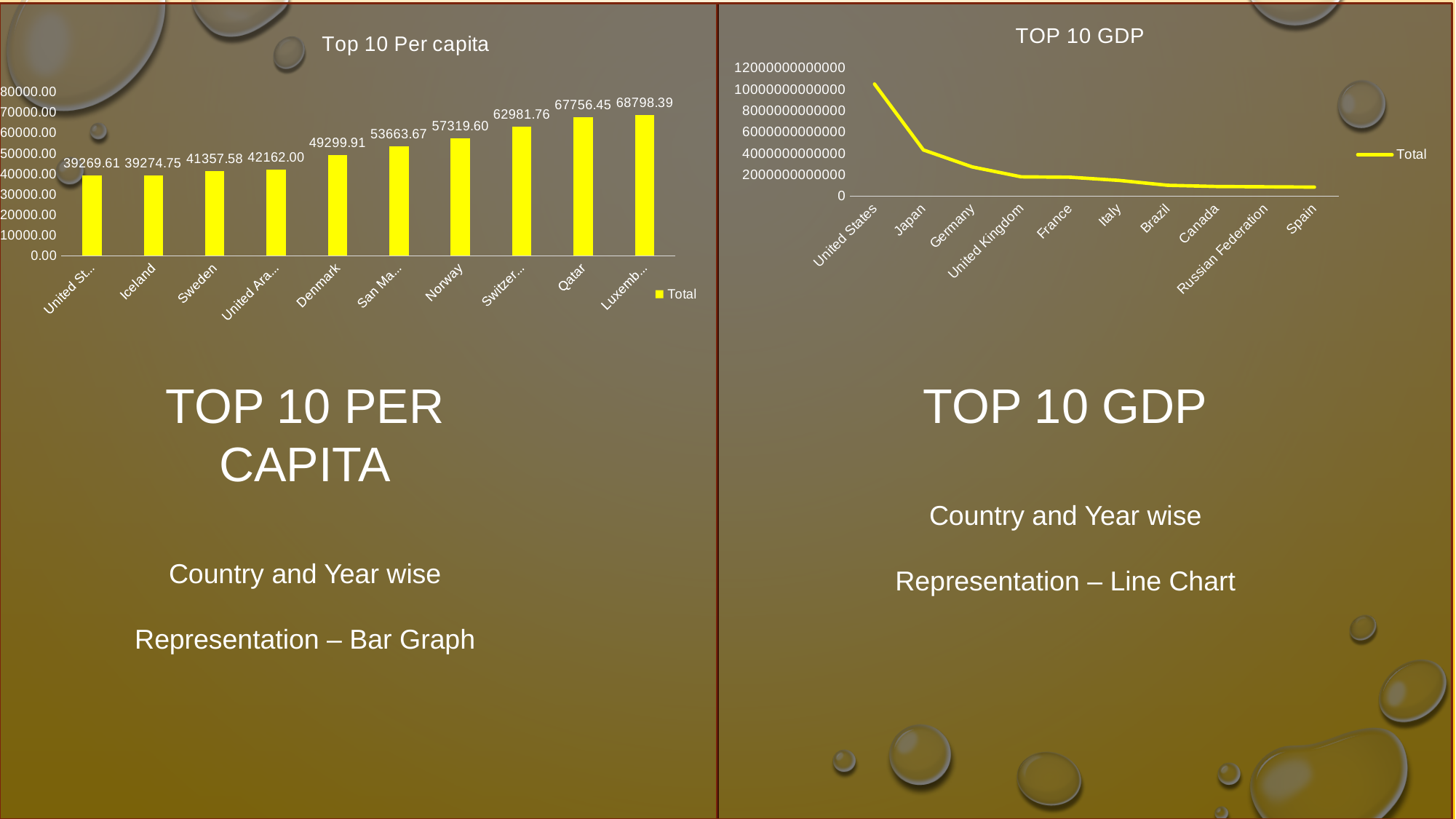

### Chart: Top 10 Per capita

| Category | Total |
|---|---|
| United States | 39269.6129032258 |
| Iceland | 39274.75392670157 |
| Sweden | 41357.57541899441 |
| United Arab Emirates | 42162.0 |
| Denmark | 49299.90909090909 |
| San Marino | 53663.666666666664 |
| Norway | 57319.6 |
| Switzerland | 62981.76190476191 |
| Qatar | 67756.44943820225 |
| Luxembourg | 68798.3870967742 |

### Chart: TOP 10 GDP

| Category | Total |
|---|---|
| United States | 10510712193548.387 |
| Japan | 4339220721652.129 |
| Germany | 2742233009725.731 |
| United Kingdom | 1816067469426.6128 |
| France | 1781194065793.1 |
| Italy | 1481751544779.1936 |
| Brazil | 1022560962485.3549 |
| Canada | 913187607121.862 |
| Russian Federation | 884322917284.8889 |
| Spain | 856567980317.0322 |
TOP 10 PER CAPITA

Country and Year wise

Representation – Bar Graph

TOP 10 GDP

Country and Year wise

Representation – Line Chart